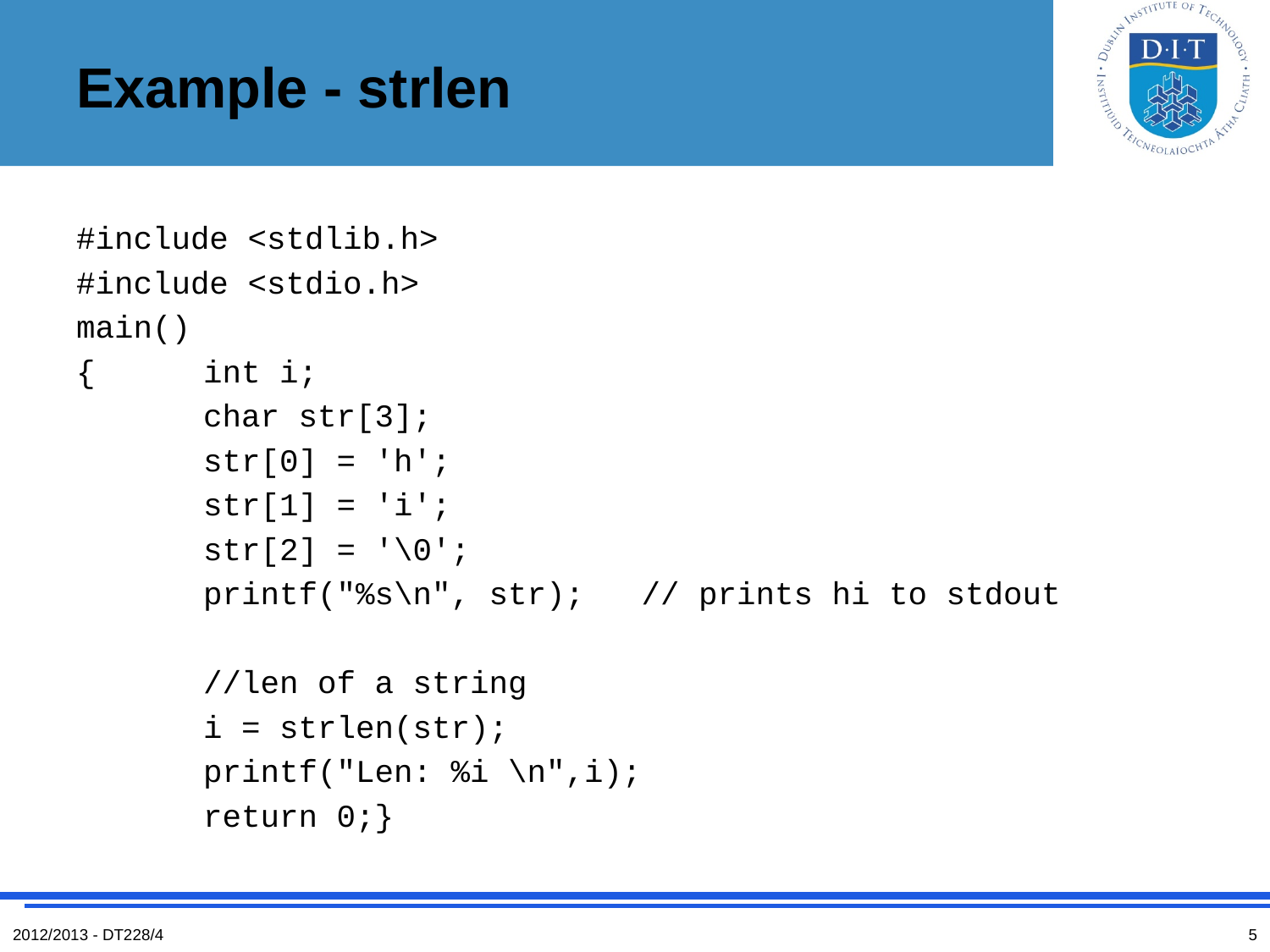

# Example - strlen
#include <stdlib.h>
#include <stdio.h>
main()
{	int i;
	char str[3];
	str[0] = 'h';
	str[1] = 'i';
	str[2] = '\0';
	printf("%s\n", str);   // prints hi to stdout

	//len of a string
	i = strlen(str);
	printf("Len: %i \n",i);
	return 0;}
2012/2013 - DT228/4
5